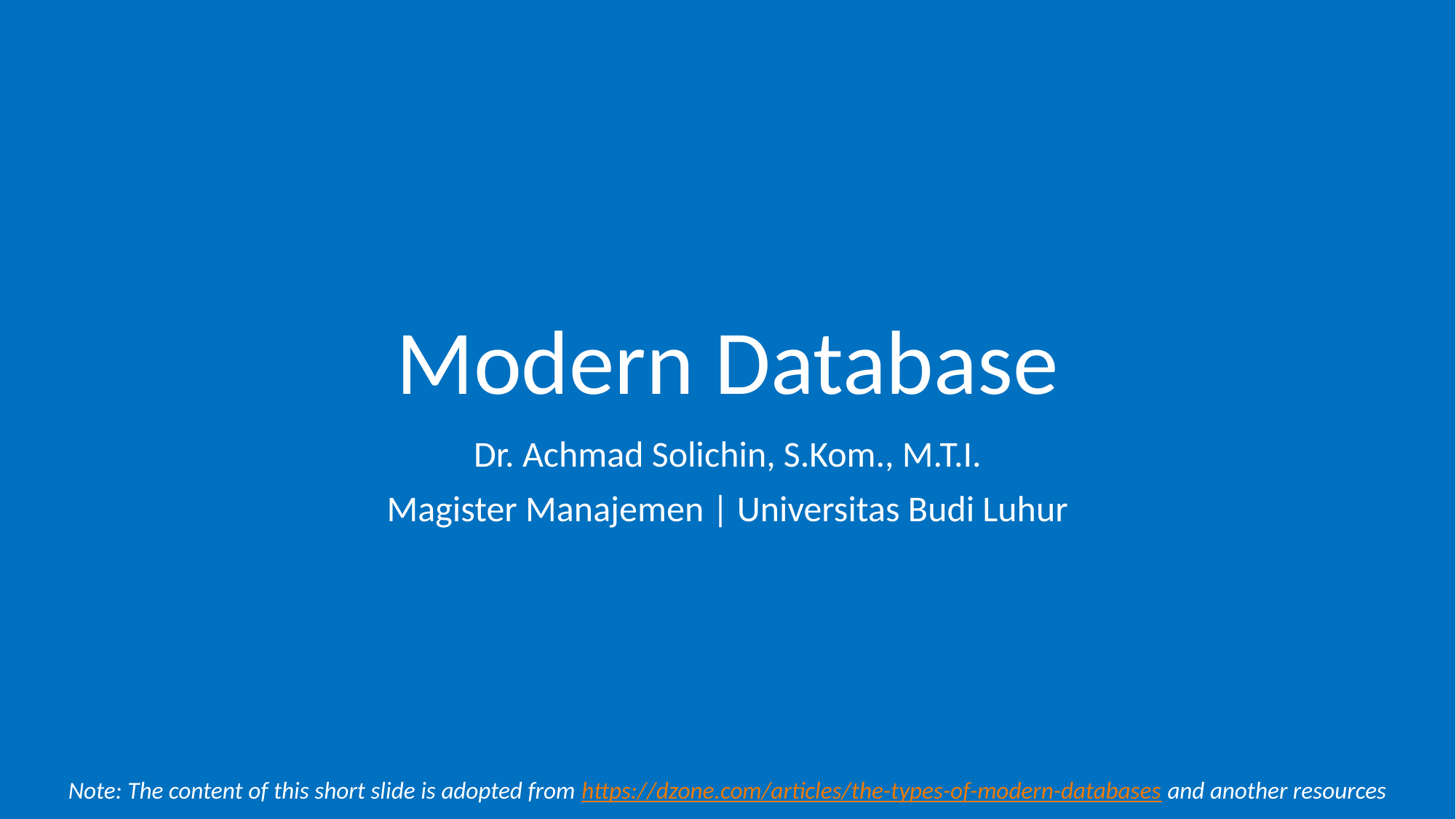

# Modern Database
Dr. Achmad Solichin, S.Kom., M.T.I.
Magister Manajemen | Universitas Budi Luhur
Note: The content of this short slide is adopted from https://dzone.com/articles/the-types-of-modern-databases and another resources